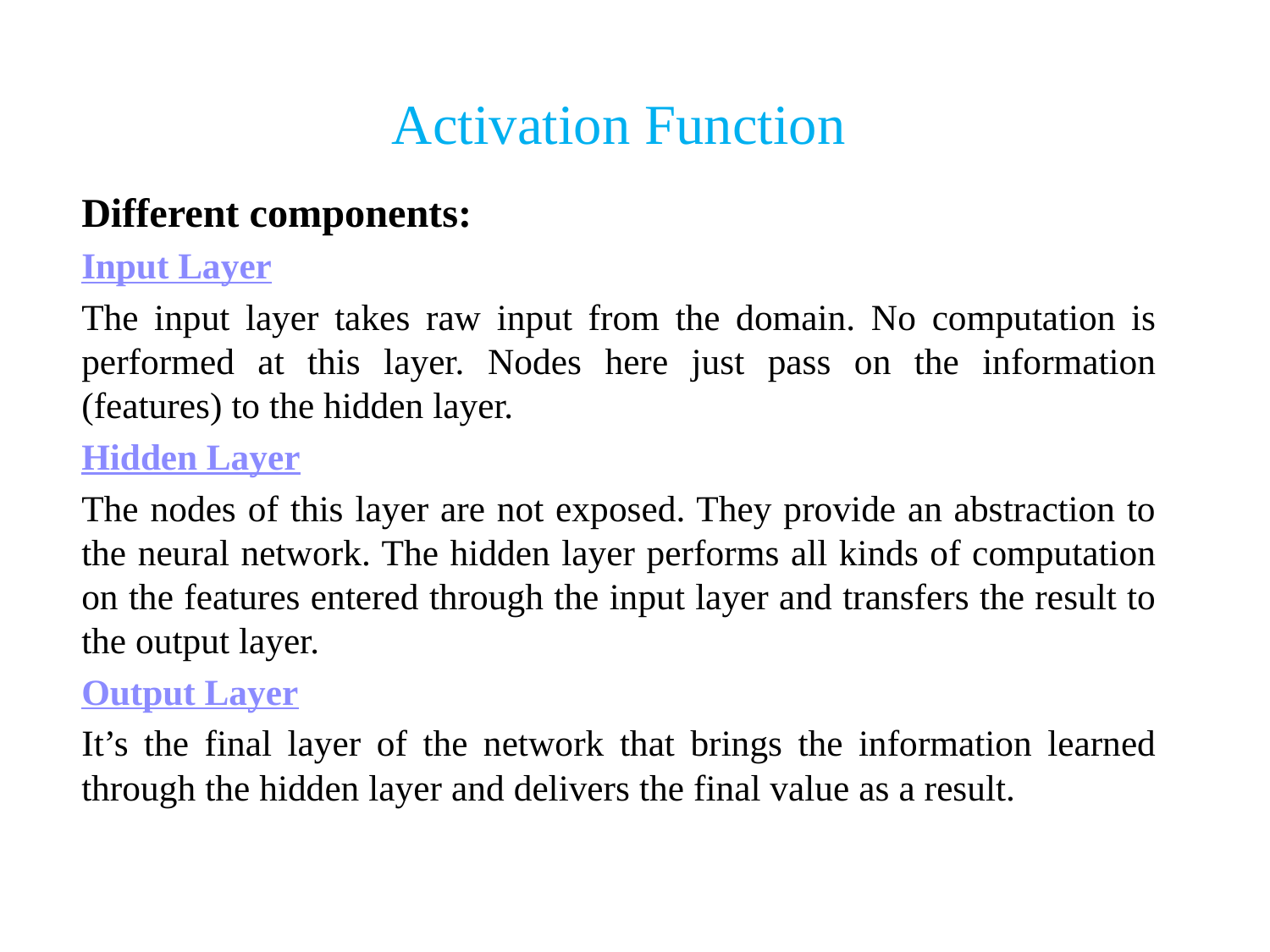

# Activation Function
Different components:
Input Layer
The input layer takes raw input from the domain. No computation is performed at this layer. Nodes here just pass on the information (features) to the hidden layer.
Hidden Layer
The nodes of this layer are not exposed. They provide an abstraction to the neural network. The hidden layer performs all kinds of computation on the features entered through the input layer and transfers the result to the output layer.
Output Layer
It’s the final layer of the network that brings the information learned through the hidden layer and delivers the final value as a result.